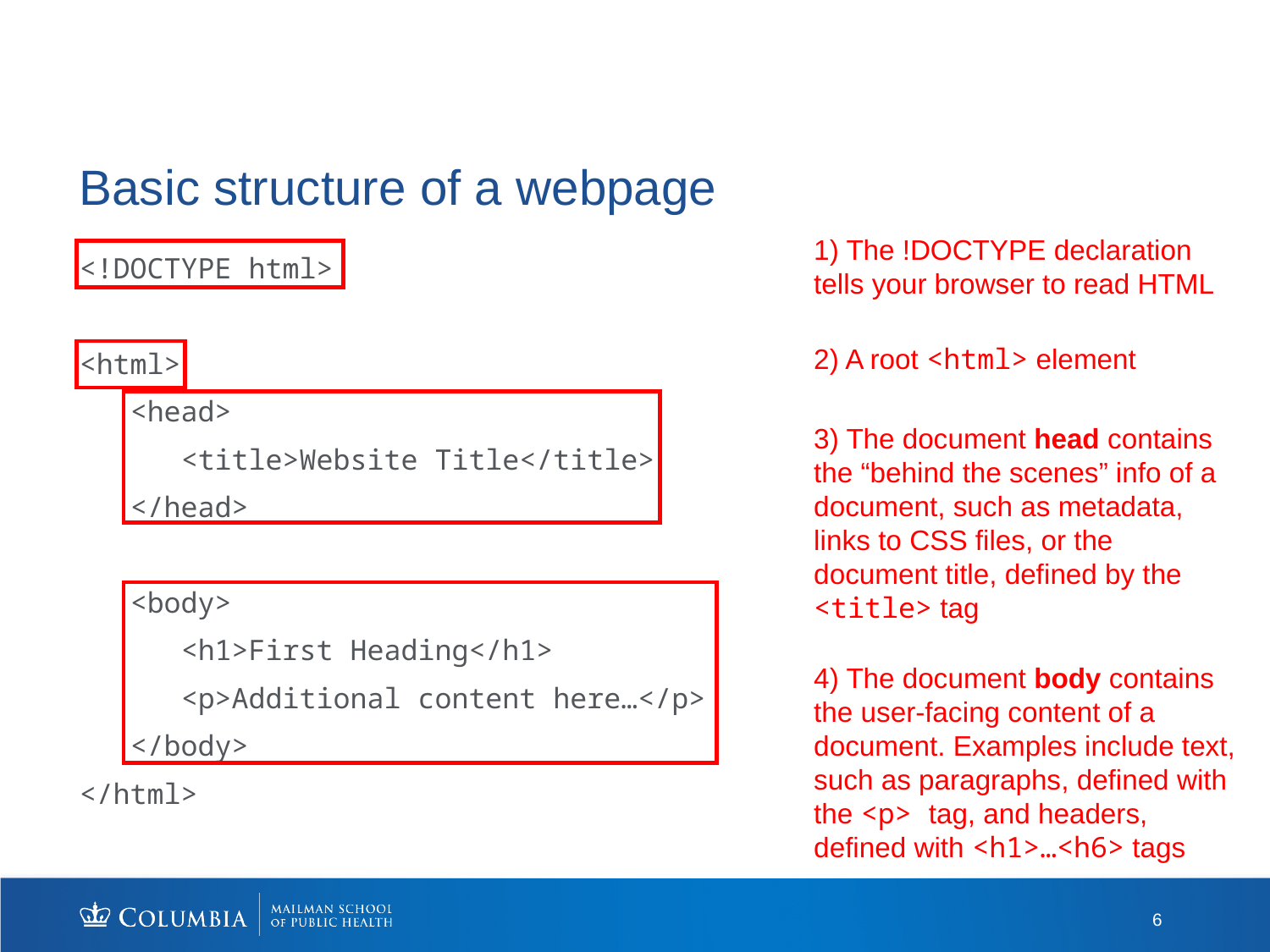

# Basic structure of a webpage
1) The !DOCTYPE declaration tells your browser to read HTML

<!DOCTYPE html>

<html>
   <head>
      <title>Website Title</title>
   </head>

   <body>
      <h1>First Heading</h1>
      <p>Additional content here…</p>
   </body>
</html>
2) A root <html> element

3) The document head contains the “behind the scenes” info of a document, such as metadata, links to CSS files, or the document title, defined by the <title> tag

4) The document body contains the user-facing content of a document. Examples include text, such as paragraphs, defined with the <p> tag, and headers, defined with <h1>…<h6> tags
6